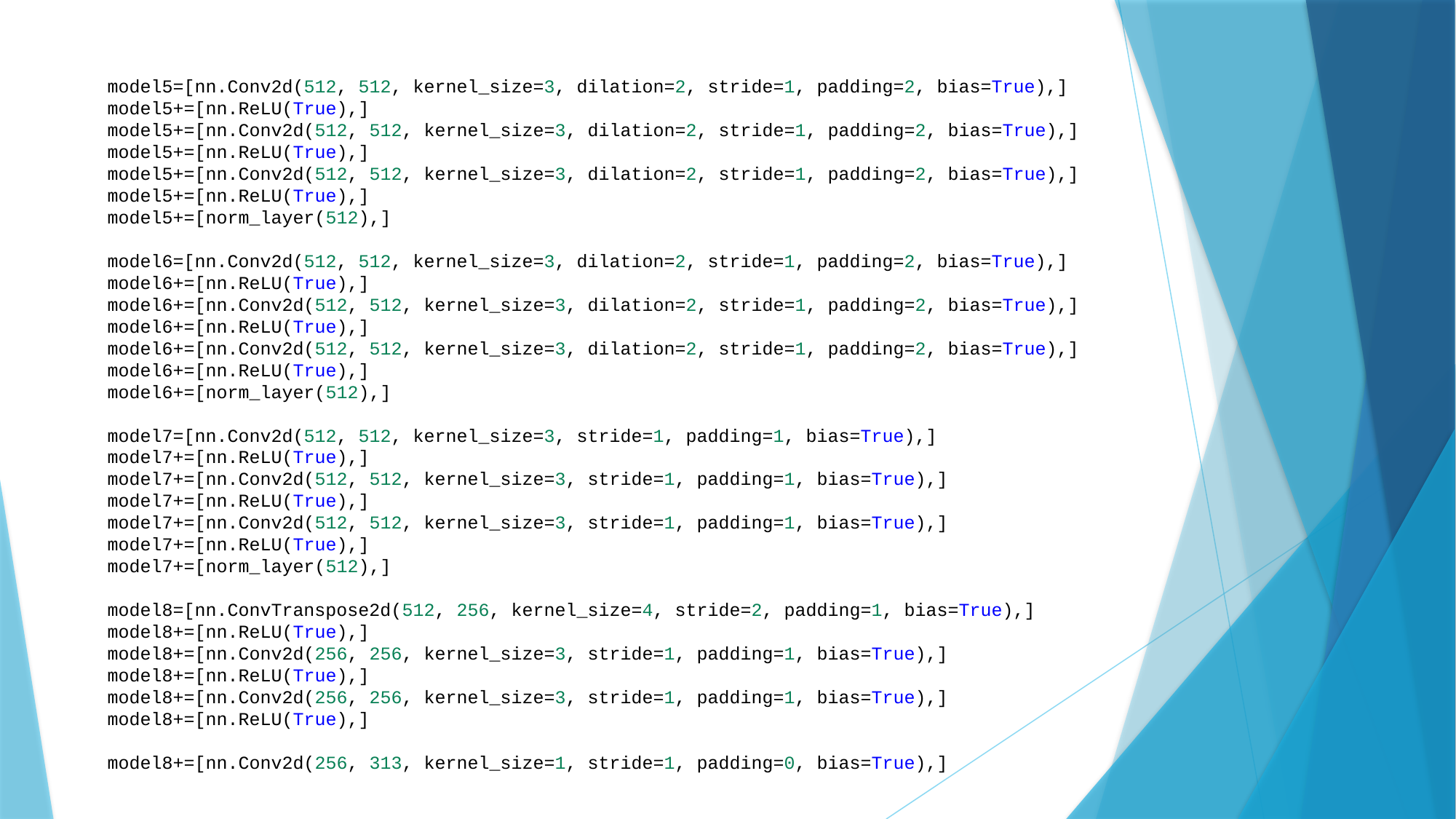

model5=[nn.Conv2d(512, 512, kernel_size=3, dilation=2, stride=1, padding=2, bias=True),]
        model5+=[nn.ReLU(True),]
        model5+=[nn.Conv2d(512, 512, kernel_size=3, dilation=2, stride=1, padding=2, bias=True),]
        model5+=[nn.ReLU(True),]
        model5+=[nn.Conv2d(512, 512, kernel_size=3, dilation=2, stride=1, padding=2, bias=True),]
        model5+=[nn.ReLU(True),]
        model5+=[norm_layer(512),]
        model6=[nn.Conv2d(512, 512, kernel_size=3, dilation=2, stride=1, padding=2, bias=True),]
        model6+=[nn.ReLU(True),]
        model6+=[nn.Conv2d(512, 512, kernel_size=3, dilation=2, stride=1, padding=2, bias=True),]
        model6+=[nn.ReLU(True),]
        model6+=[nn.Conv2d(512, 512, kernel_size=3, dilation=2, stride=1, padding=2, bias=True),]
        model6+=[nn.ReLU(True),]
        model6+=[norm_layer(512),]
        model7=[nn.Conv2d(512, 512, kernel_size=3, stride=1, padding=1, bias=True),]
        model7+=[nn.ReLU(True),]
        model7+=[nn.Conv2d(512, 512, kernel_size=3, stride=1, padding=1, bias=True),]
        model7+=[nn.ReLU(True),]
        model7+=[nn.Conv2d(512, 512, kernel_size=3, stride=1, padding=1, bias=True),]
        model7+=[nn.ReLU(True),]
        model7+=[norm_layer(512),]
        model8=[nn.ConvTranspose2d(512, 256, kernel_size=4, stride=2, padding=1, bias=True),]
        model8+=[nn.ReLU(True),]
        model8+=[nn.Conv2d(256, 256, kernel_size=3, stride=1, padding=1, bias=True),]
        model8+=[nn.ReLU(True),]
        model8+=[nn.Conv2d(256, 256, kernel_size=3, stride=1, padding=1, bias=True),]
        model8+=[nn.ReLU(True),]
        model8+=[nn.Conv2d(256, 313, kernel_size=1, stride=1, padding=0, bias=True),]